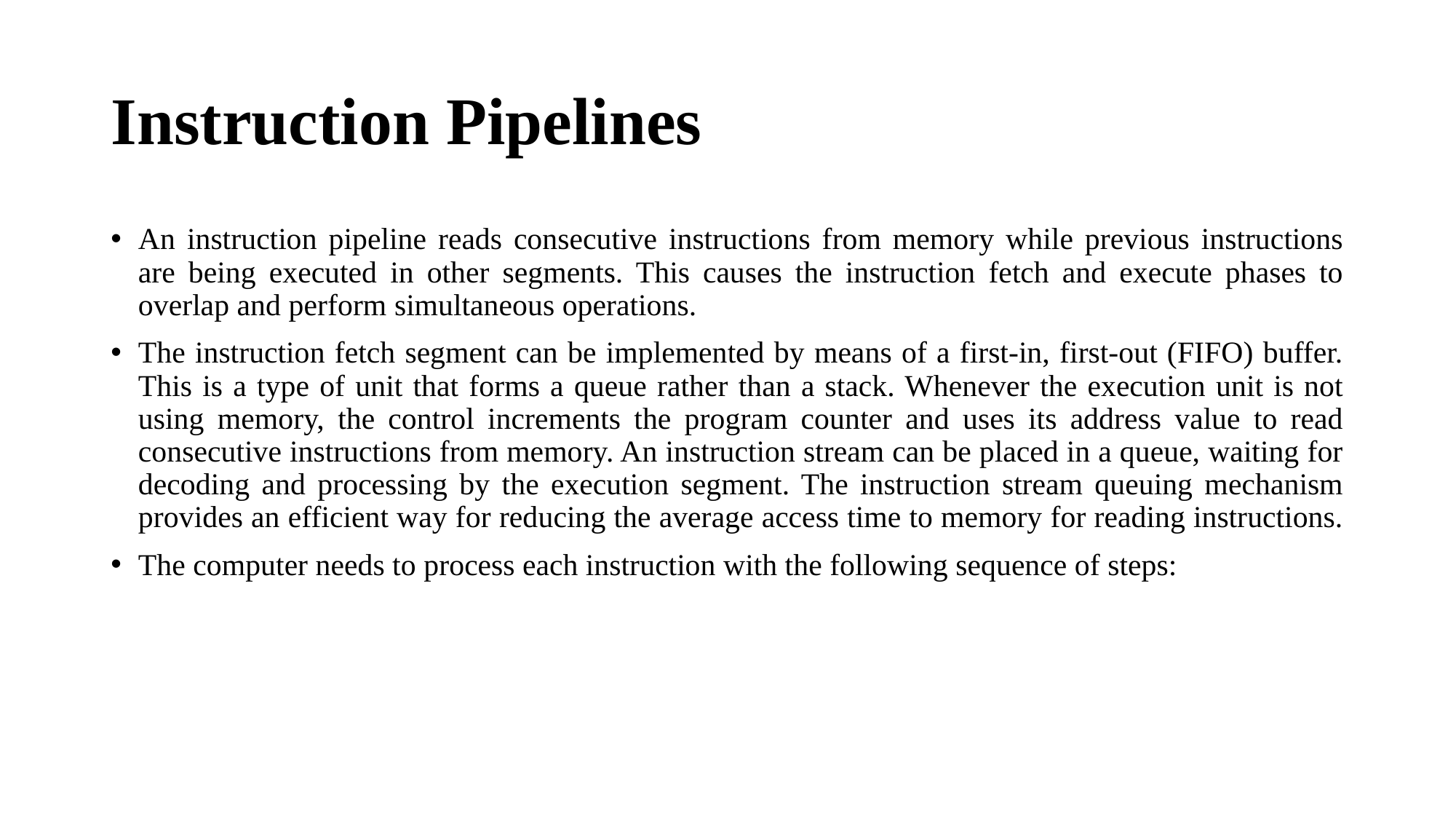

# Instruction Pipelines
An instruction pipeline reads consecutive instructions from memory while previous instructions are being executed in other segments. This causes the instruction fetch and execute phases to overlap and perform simultaneous operations.
The instruction fetch segment can be implemented by means of a first-in, first-out (FIFO) buffer. This is a type of unit that forms a queue rather than a stack. Whenever the execution unit is not using memory, the control increments the program counter and uses its address value to read consecutive instructions from memory. An instruction stream can be placed in a queue, waiting for decoding and processing by the execution segment. The instruction stream queuing mechanism provides an efficient way for reducing the average access time to memory for reading instructions.
The computer needs to process each instruction with the following sequence of steps: